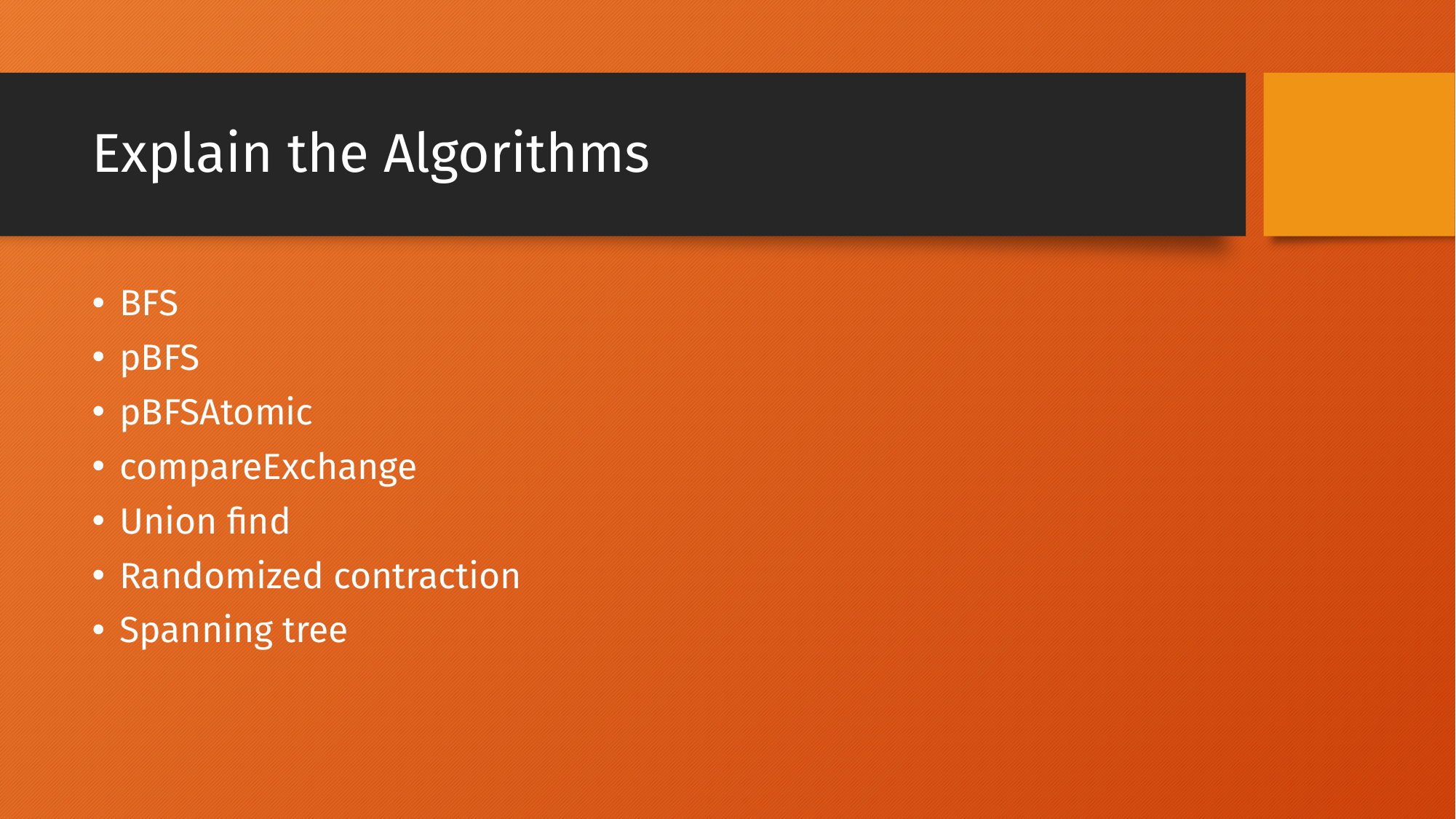

# Explain the Algorithms
BFS
pBFS
pBFSAtomic
compareExchange
Union find
Randomized contraction
Spanning tree